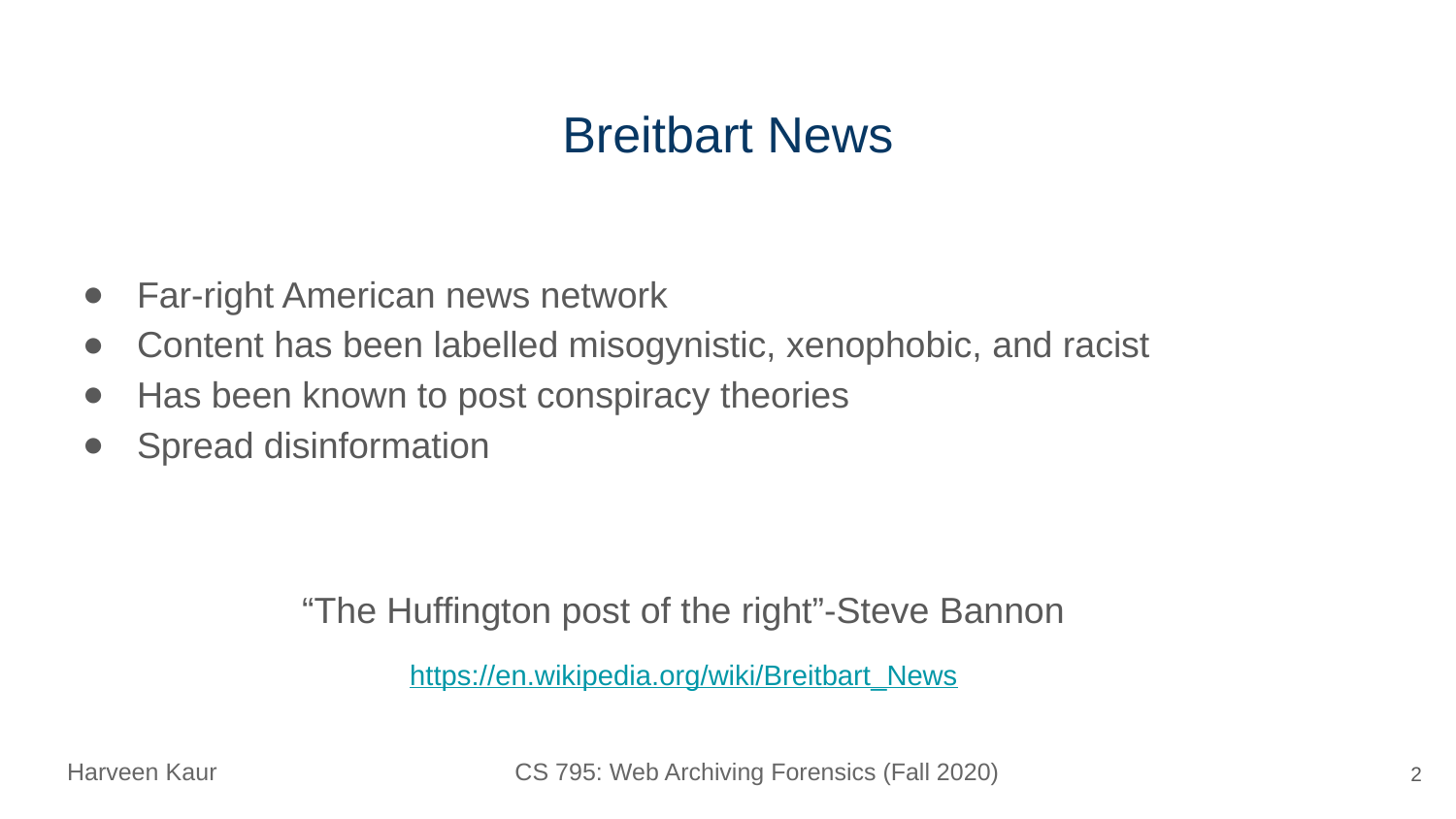

# Breitbart News
Far-right American news network
Content has been labelled misogynistic, xenophobic, and racist
Has been known to post conspiracy theories
Spread disinformation

“The Huffington post of the right”-Steve Bannon
https://en.wikipedia.org/wiki/Breitbart_News
2
Harveen Kaur                                            CS 795: Web Archiving Forensics (Fall 2020)